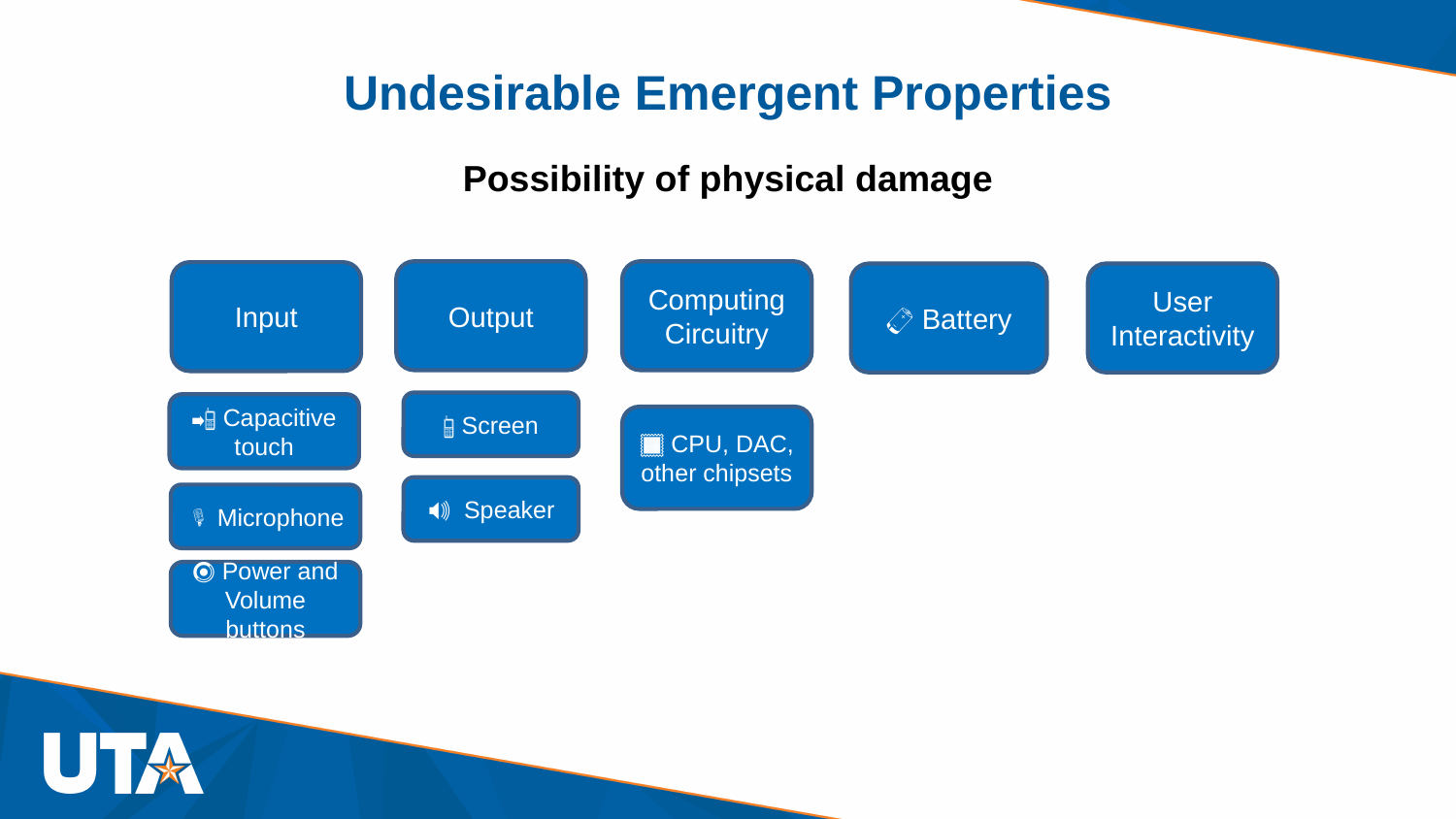

# Undesirable Emergent Properties
Possibility of physical damage
Output
Computing Circuitry
Input
🔋 Battery
User Interactivity
📱 Screen
📲 Capacitive touch
🏿 CPU, DAC, other chipsets
🔊  Speaker
🎙️ Microphone
🔘 Power and Volume buttons